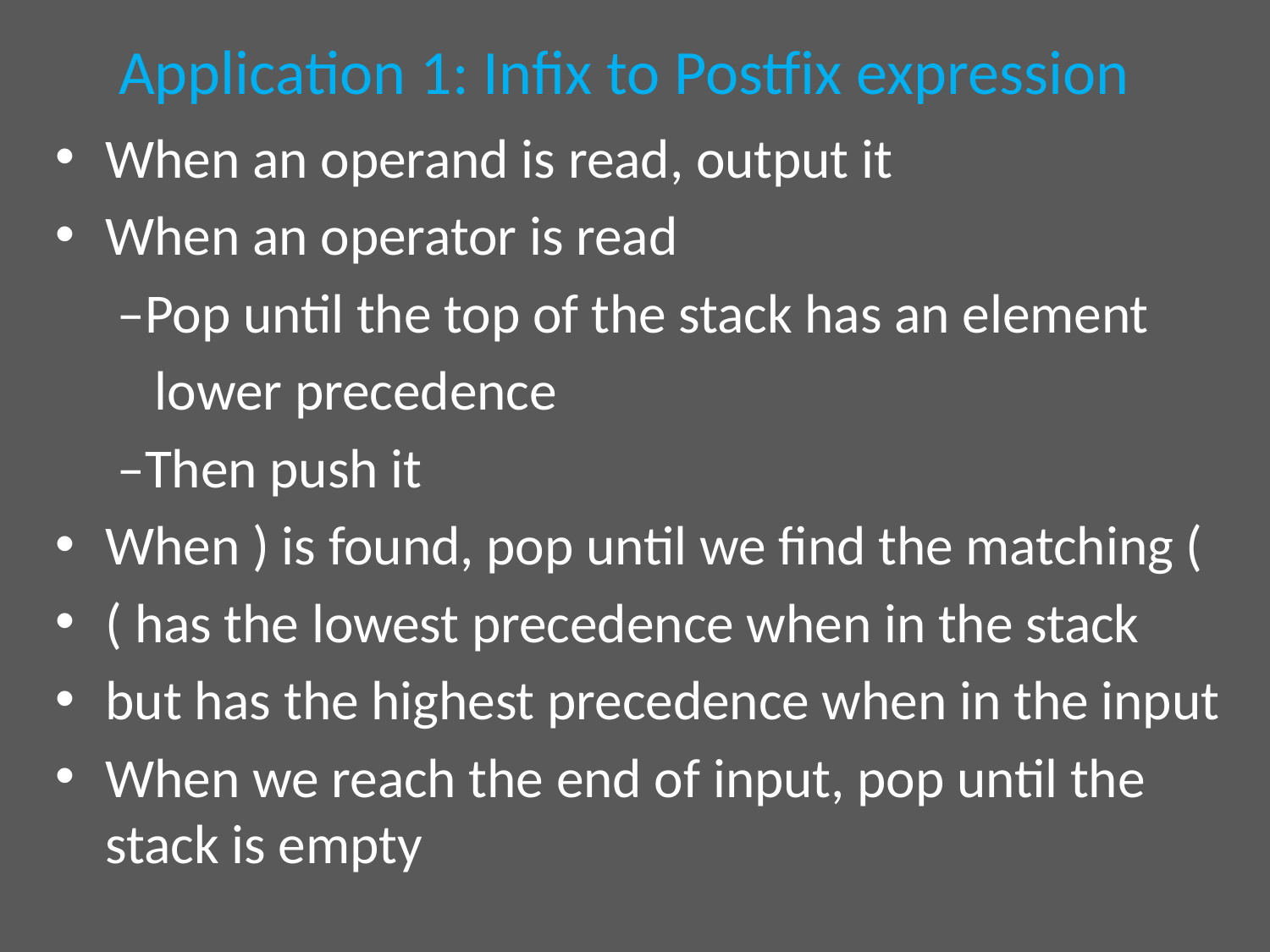

# Application 1: Infix to Postfix expression
When an operand is read, output it
When an operator is read
     –Pop until the top of the stack has an element
        lower precedence
     –Then push it
When ) is found, pop until we find the matching (
( has the lowest precedence when in the stack
but has the highest precedence when in the input
When we reach the end of input, pop until the stack is empty